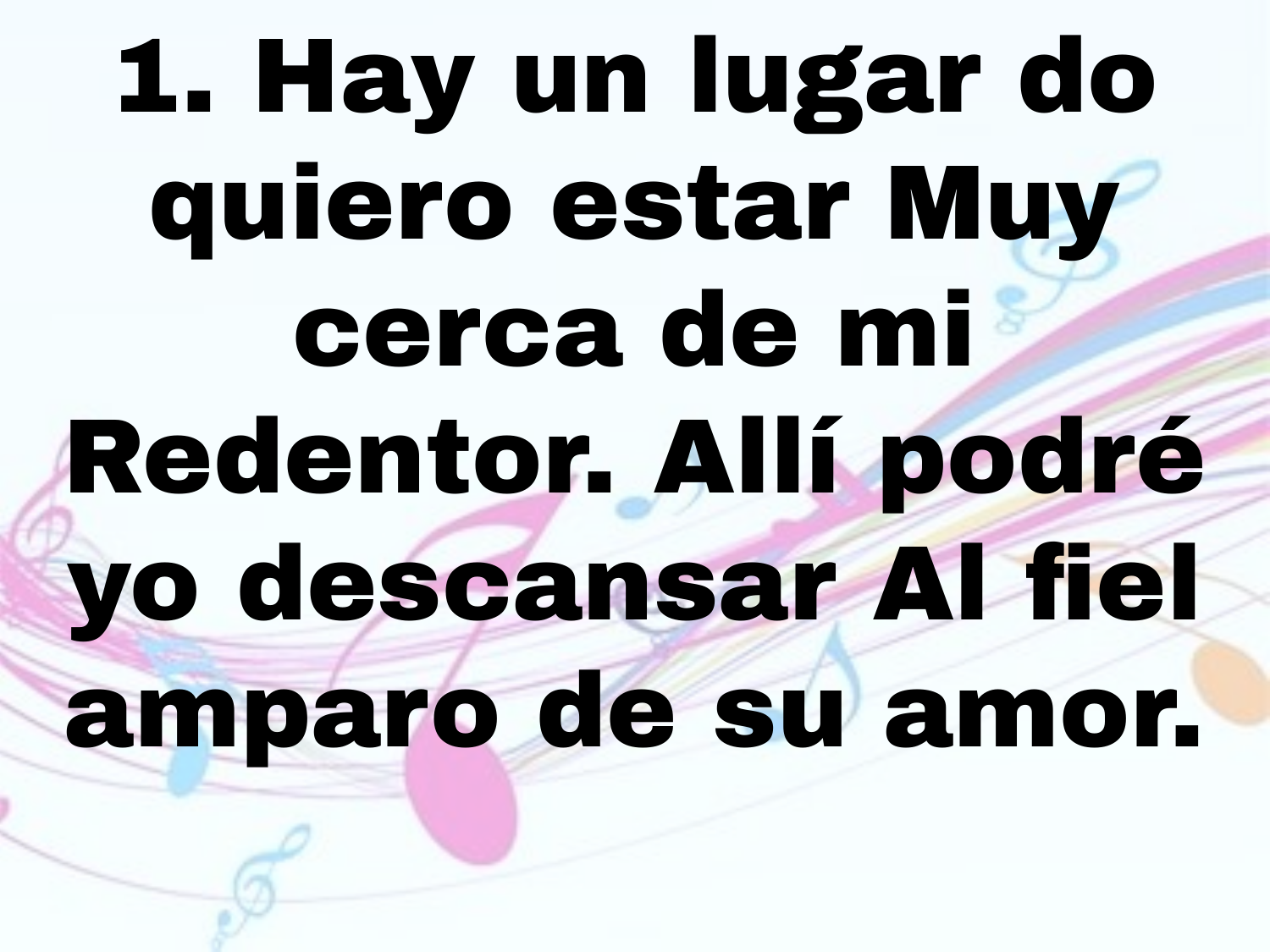

1. Hay un lugar do quiero estar Muy cerca de mi Redentor. Allí podré yo descansar Al fiel amparo de su amor.